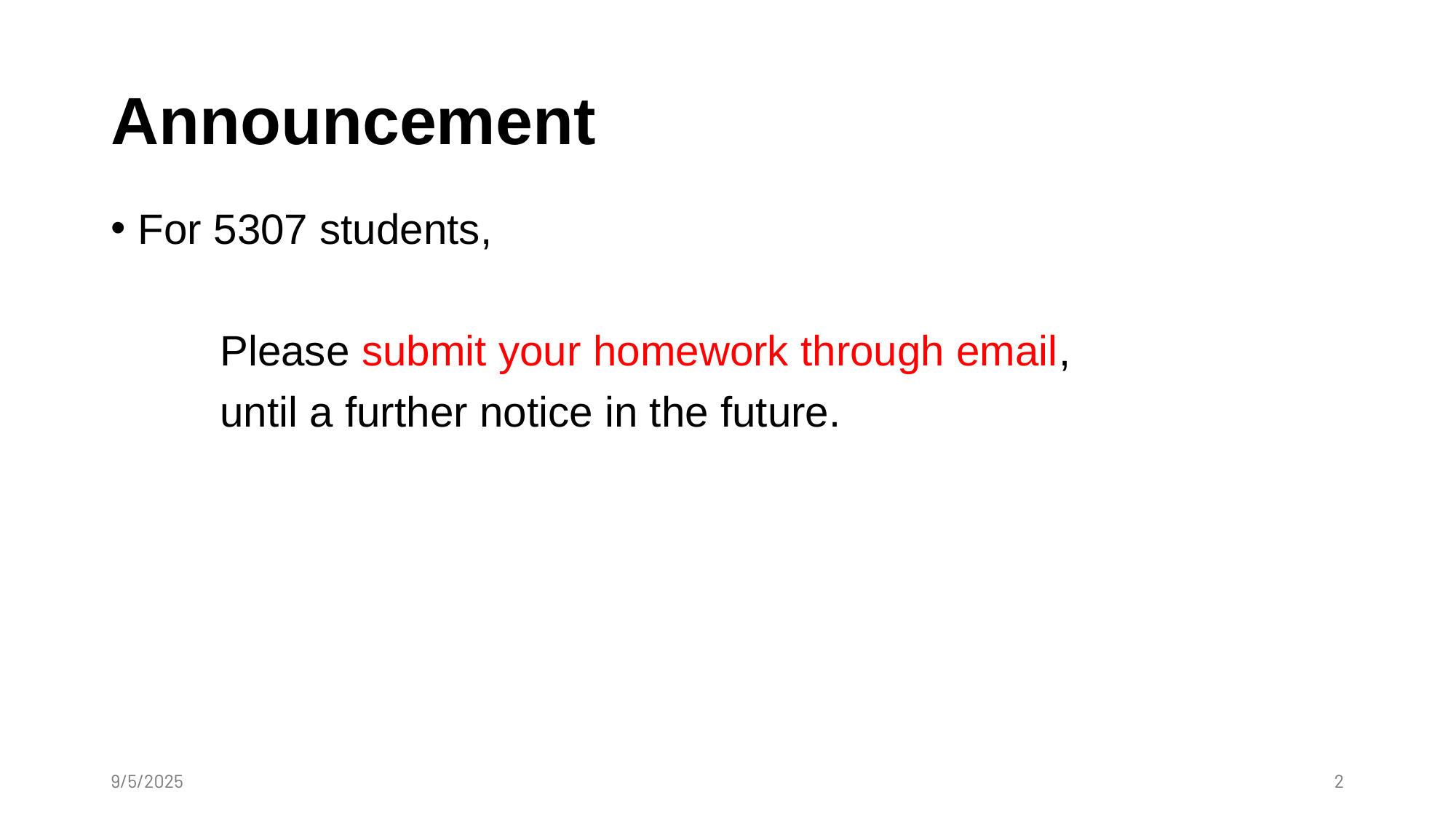

# Announcement
For 5307 students,

	Please submit your homework through email,
	until a further notice in the future.
9/5/2025
2